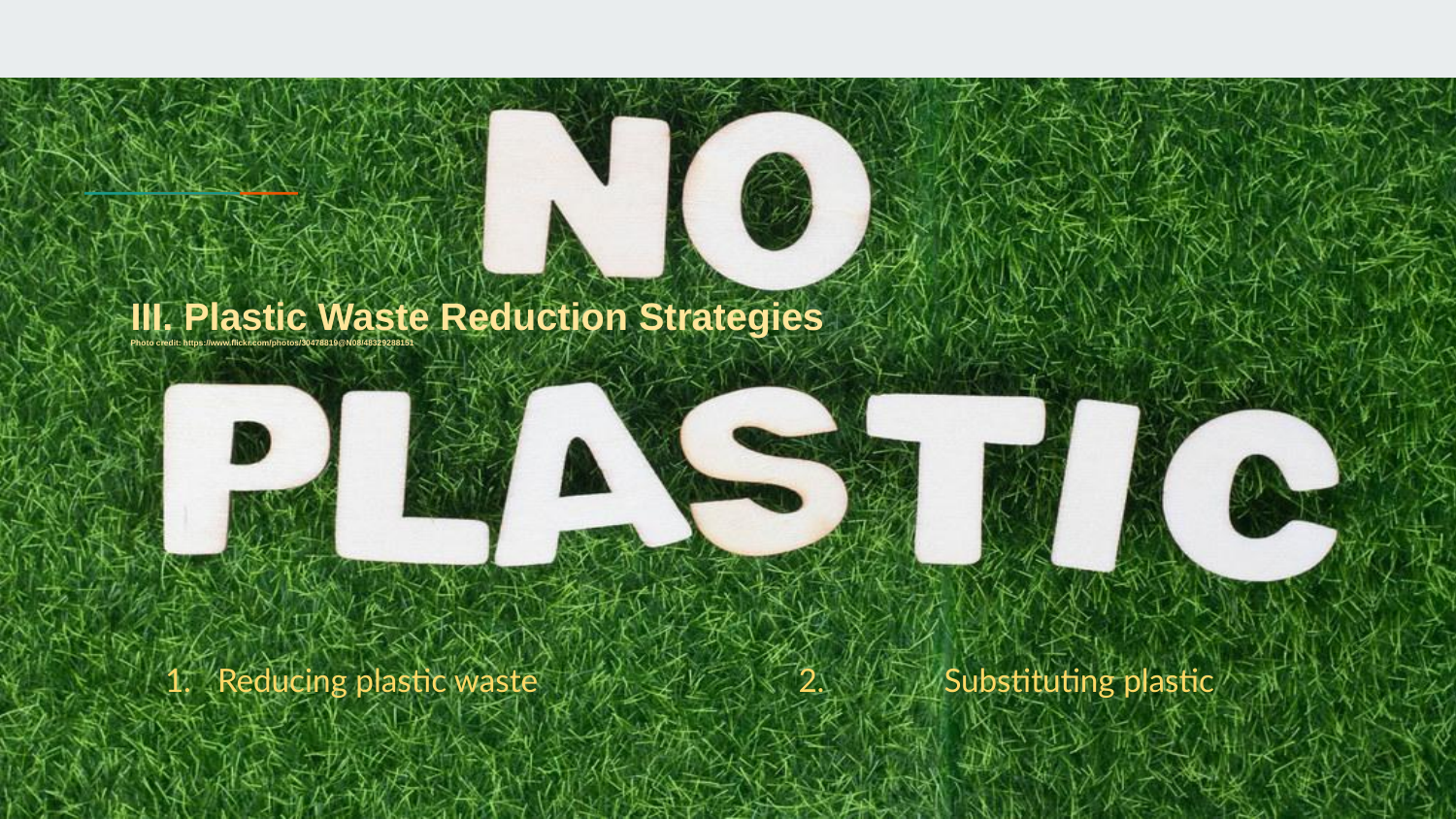

# III. Plastic Waste Reduction Strategies
Photo credit: https://www.flickr.com/photos/30478819@N08/48329288151
Reducing plastic waste
2.	Substituting plastic